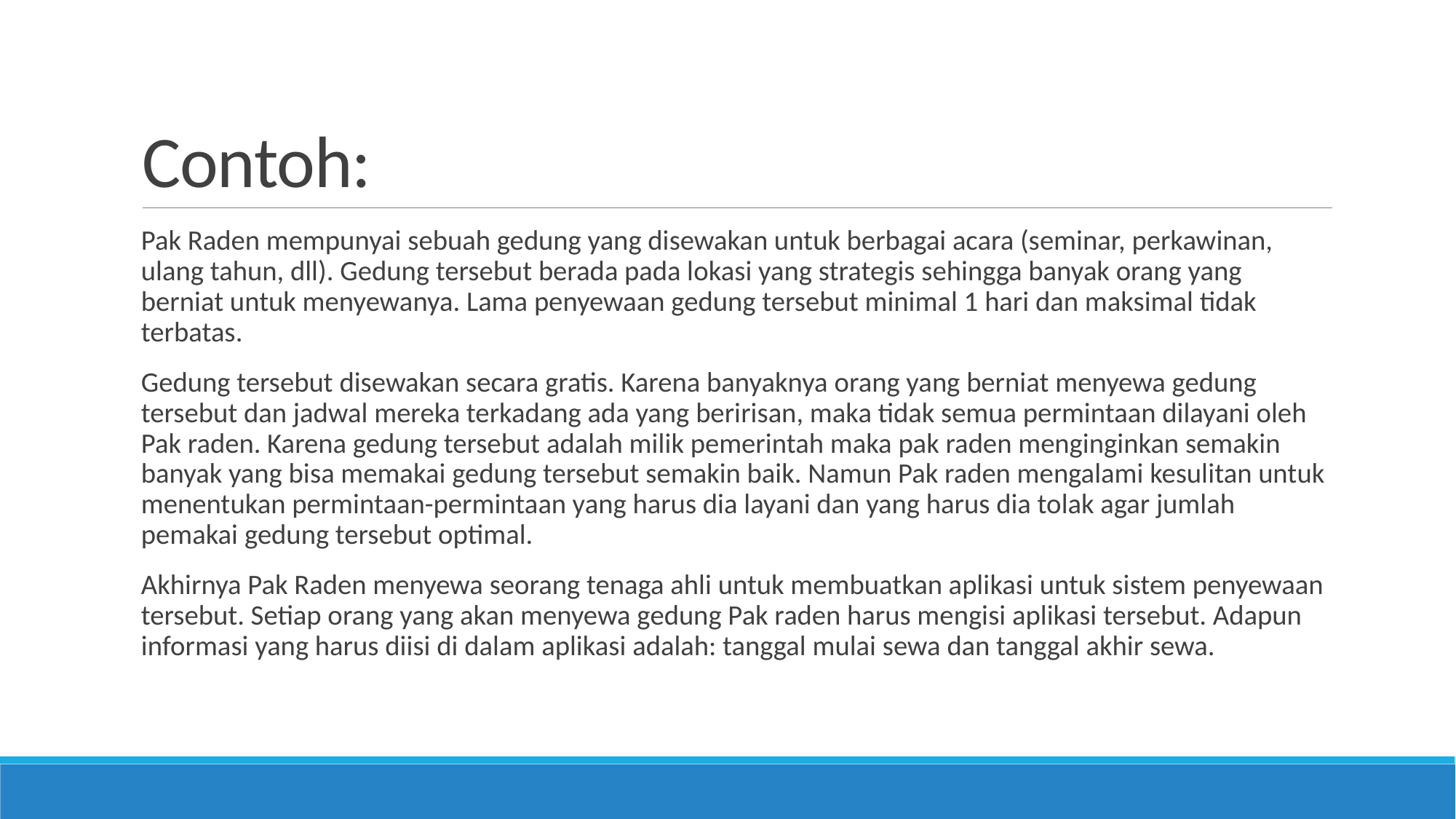

# Contoh:
Pak Raden mempunyai sebuah gedung yang disewakan untuk berbagai acara (seminar, perkawinan, ulang tahun, dll). Gedung tersebut berada pada lokasi yang strategis sehingga banyak orang yang berniat untuk menyewanya. Lama penyewaan gedung tersebut minimal 1 hari dan maksimal tidak terbatas.
Gedung tersebut disewakan secara gratis. Karena banyaknya orang yang berniat menyewa gedung tersebut dan jadwal mereka terkadang ada yang beririsan, maka tidak semua permintaan dilayani oleh Pak raden. Karena gedung tersebut adalah milik pemerintah maka pak raden menginginkan semakin banyak yang bisa memakai gedung tersebut semakin baik. Namun Pak raden mengalami kesulitan untuk menentukan permintaan-permintaan yang harus dia layani dan yang harus dia tolak agar jumlah pemakai gedung tersebut optimal.
Akhirnya Pak Raden menyewa seorang tenaga ahli untuk membuatkan aplikasi untuk sistem penyewaan tersebut. Setiap orang yang akan menyewa gedung Pak raden harus mengisi aplikasi tersebut. Adapun informasi yang harus diisi di dalam aplikasi adalah: tanggal mulai sewa dan tanggal akhir sewa.